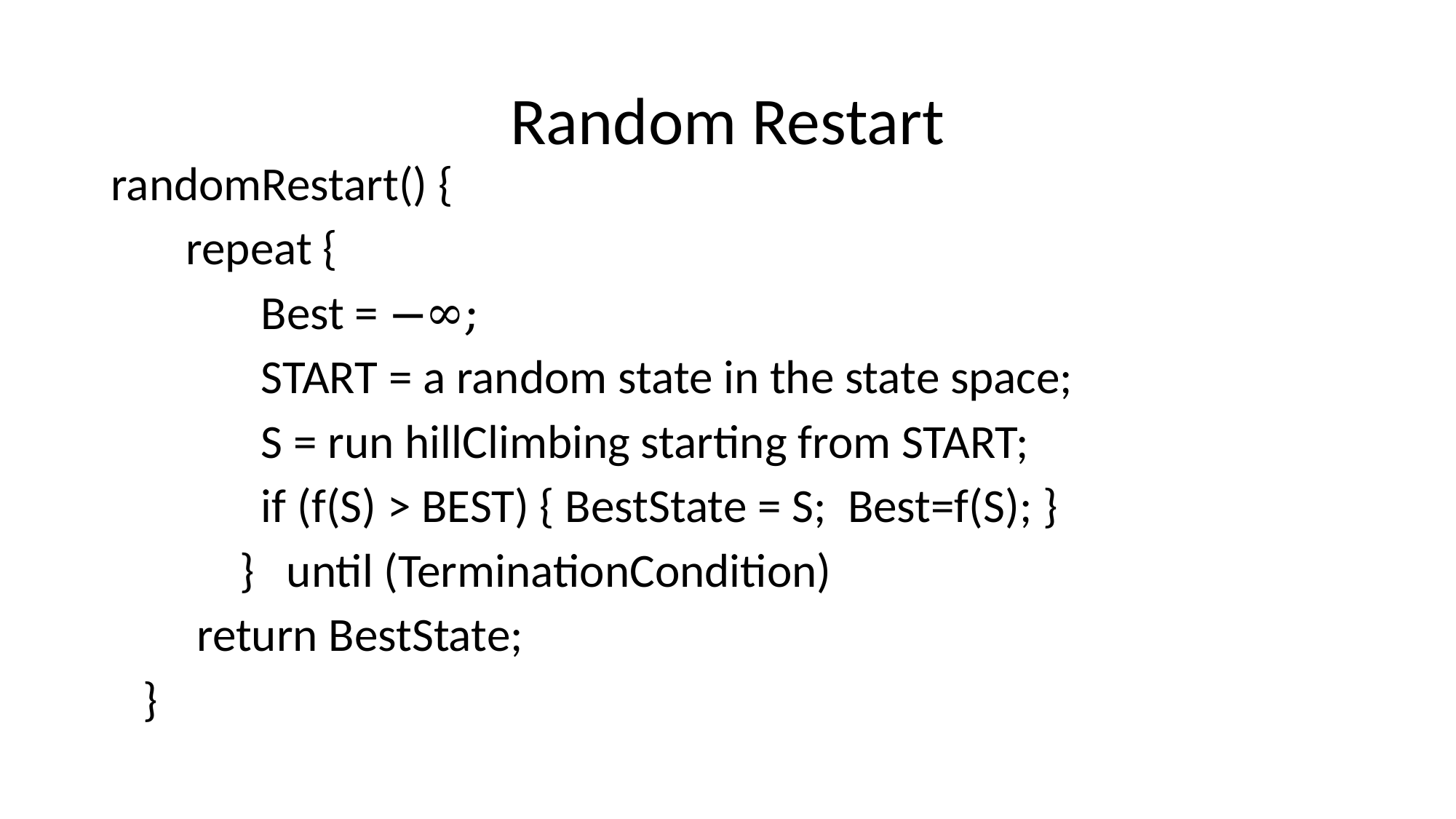

# Random Restart
randomRestart() {
       repeat {
              Best = −∞;
              START = a random state in the state space;
              S = run hillClimbing starting from START;
              if (f(S) > BEST) { BestState = S;  Best=f(S); }
            }   until (TerminationCondition)
        return BestState;
   }